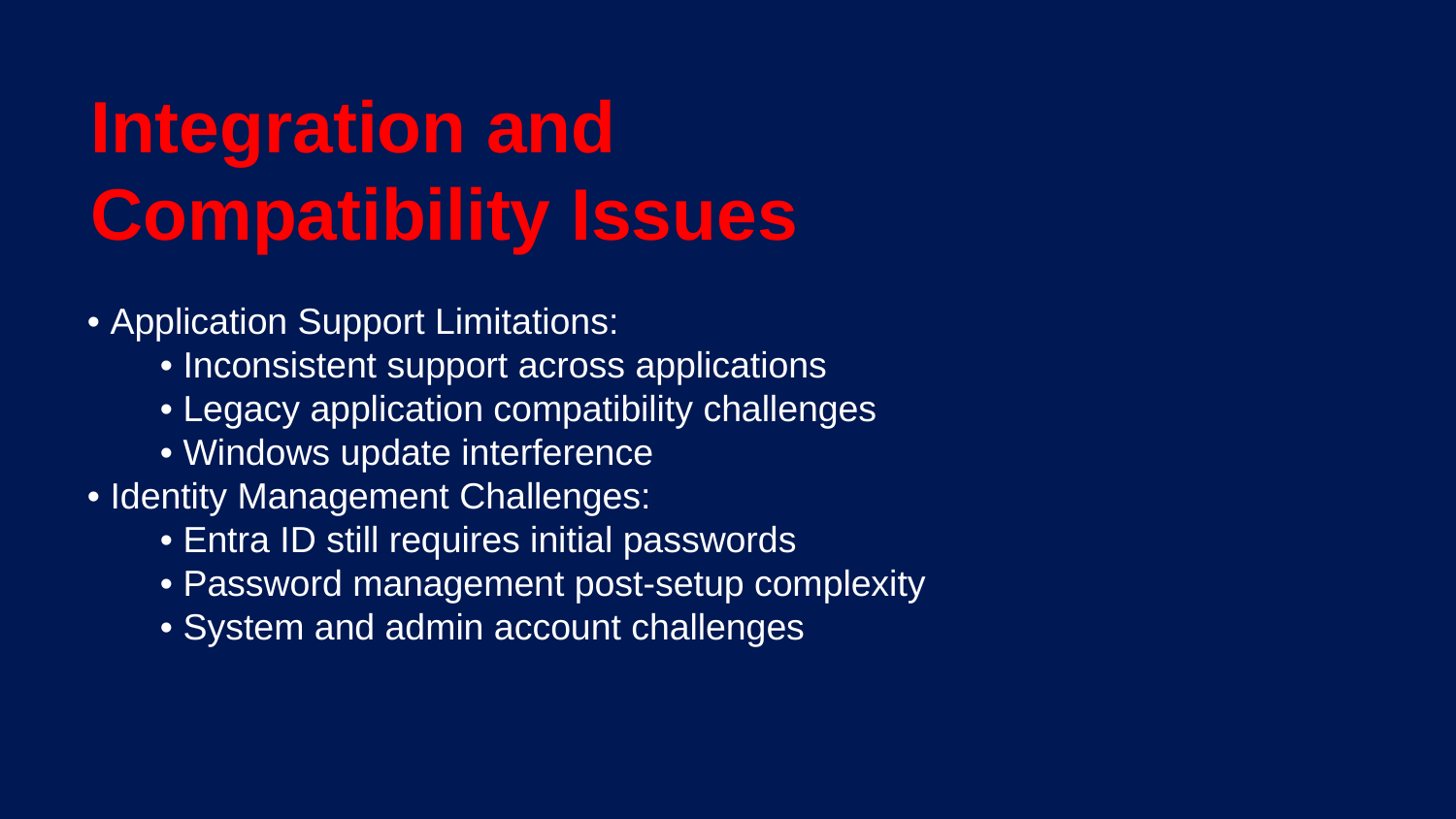

Integration and
Compatibility Issues
• Application Support Limitations:
• Inconsistent support across applications
• Legacy application compatibility challenges
• Windows update interference
• Identity Management Challenges:
• Entra ID still requires initial passwords
• Password management post-setup complexity
• System and admin account challenges